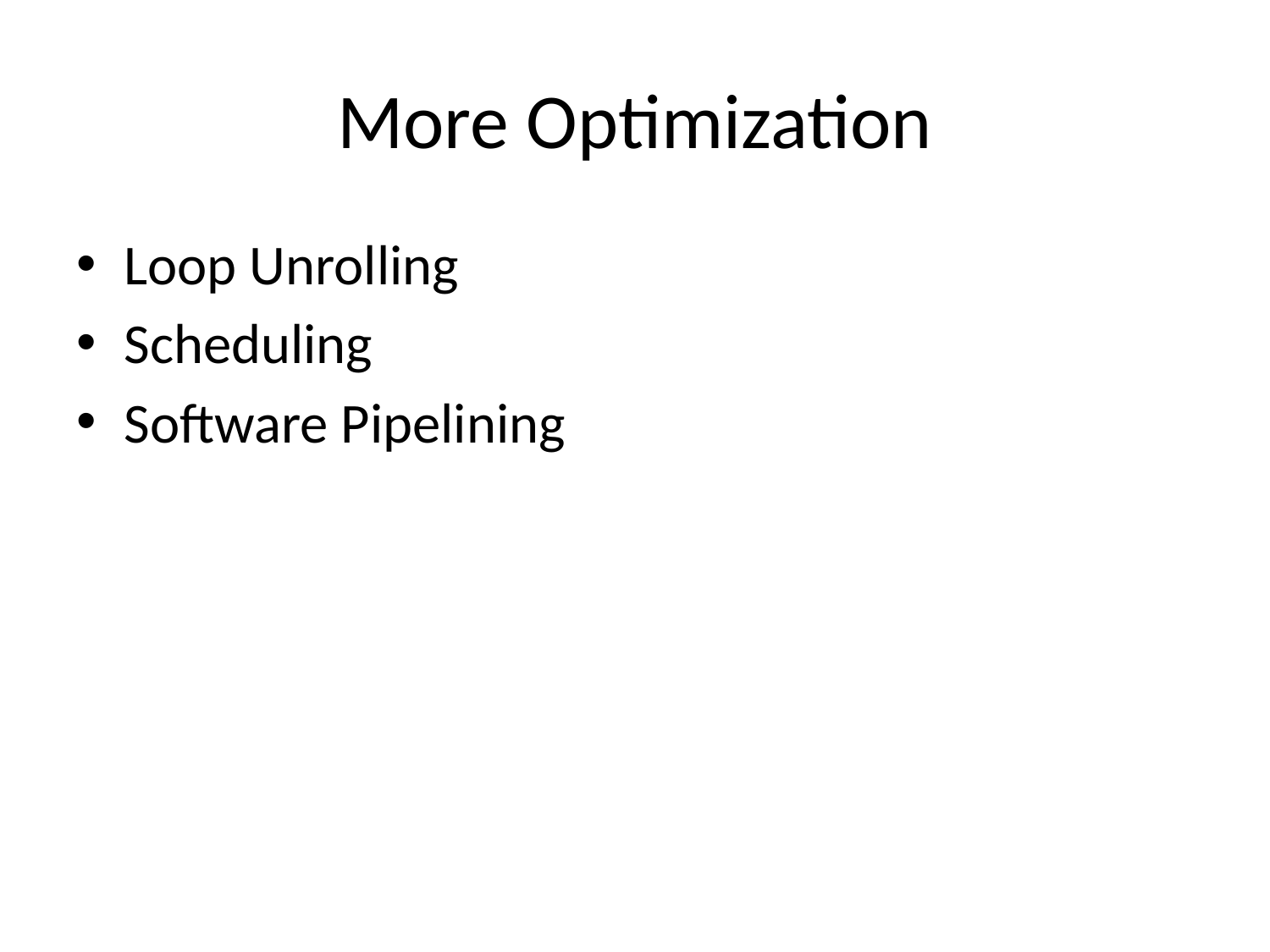

# More Optimization
Loop Unrolling
Scheduling
Software Pipelining